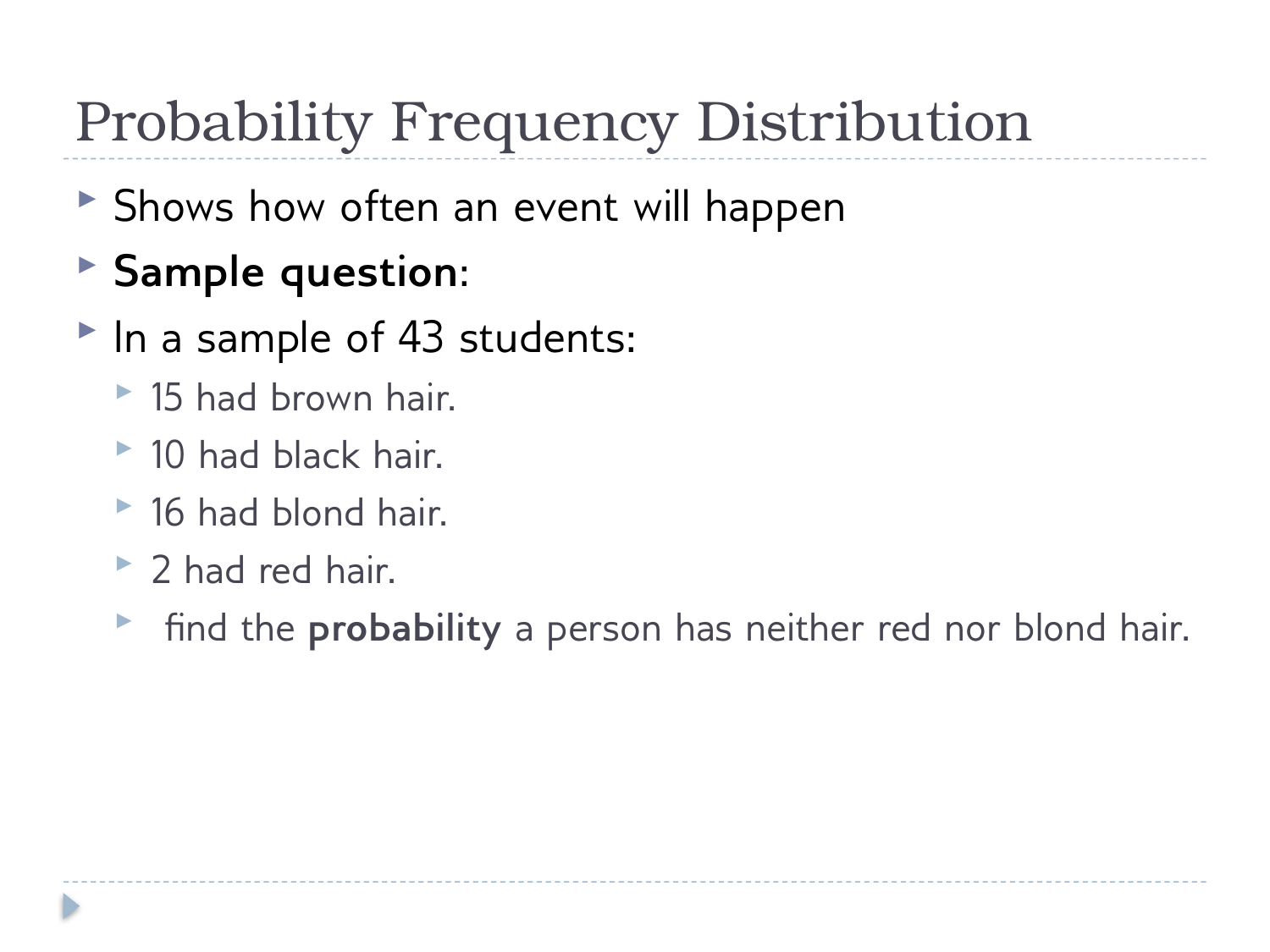

# Probability Frequency Distribution
Shows how often an event will happen
Sample question:
In a sample of 43 students:
15 had brown hair.
10 had black hair.
16 had blond hair.
2 had red hair.
 find the probability a person has neither red nor blond hair.